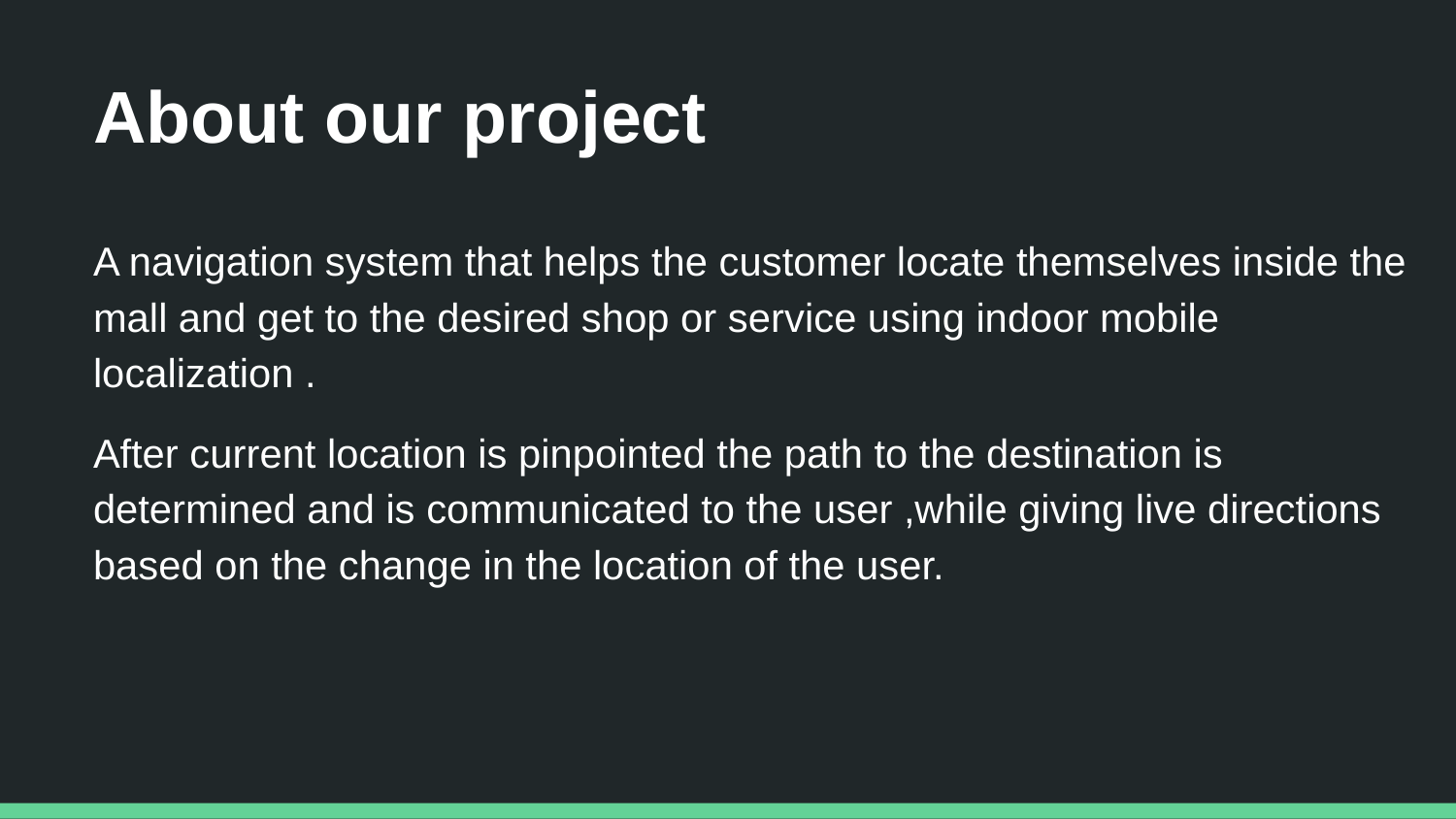

# About our project
A navigation system that helps the customer locate themselves inside the mall and get to the desired shop or service using indoor mobile localization .
After current location is pinpointed the path to the destination is determined and is communicated to the user ,while giving live directions based on the change in the location of the user.